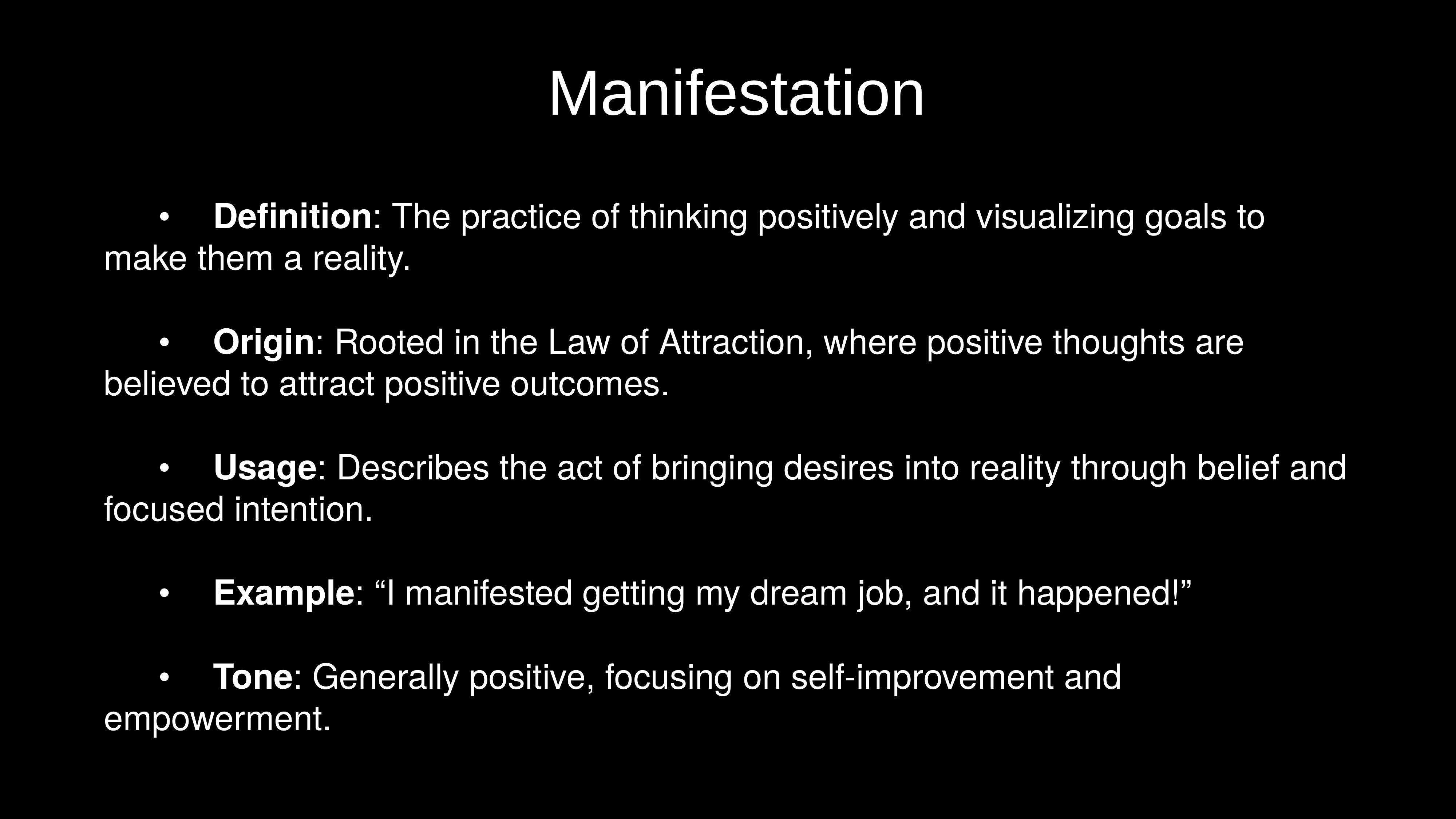

# Manifestation
	•	Definition: The practice of thinking positively and visualizing goals to make them a reality.
	•	Origin: Rooted in the Law of Attraction, where positive thoughts are believed to attract positive outcomes.
	•	Usage: Describes the act of bringing desires into reality through belief and focused intention.
	•	Example: “I manifested getting my dream job, and it happened!”
	•	Tone: Generally positive, focusing on self-improvement and empowerment.